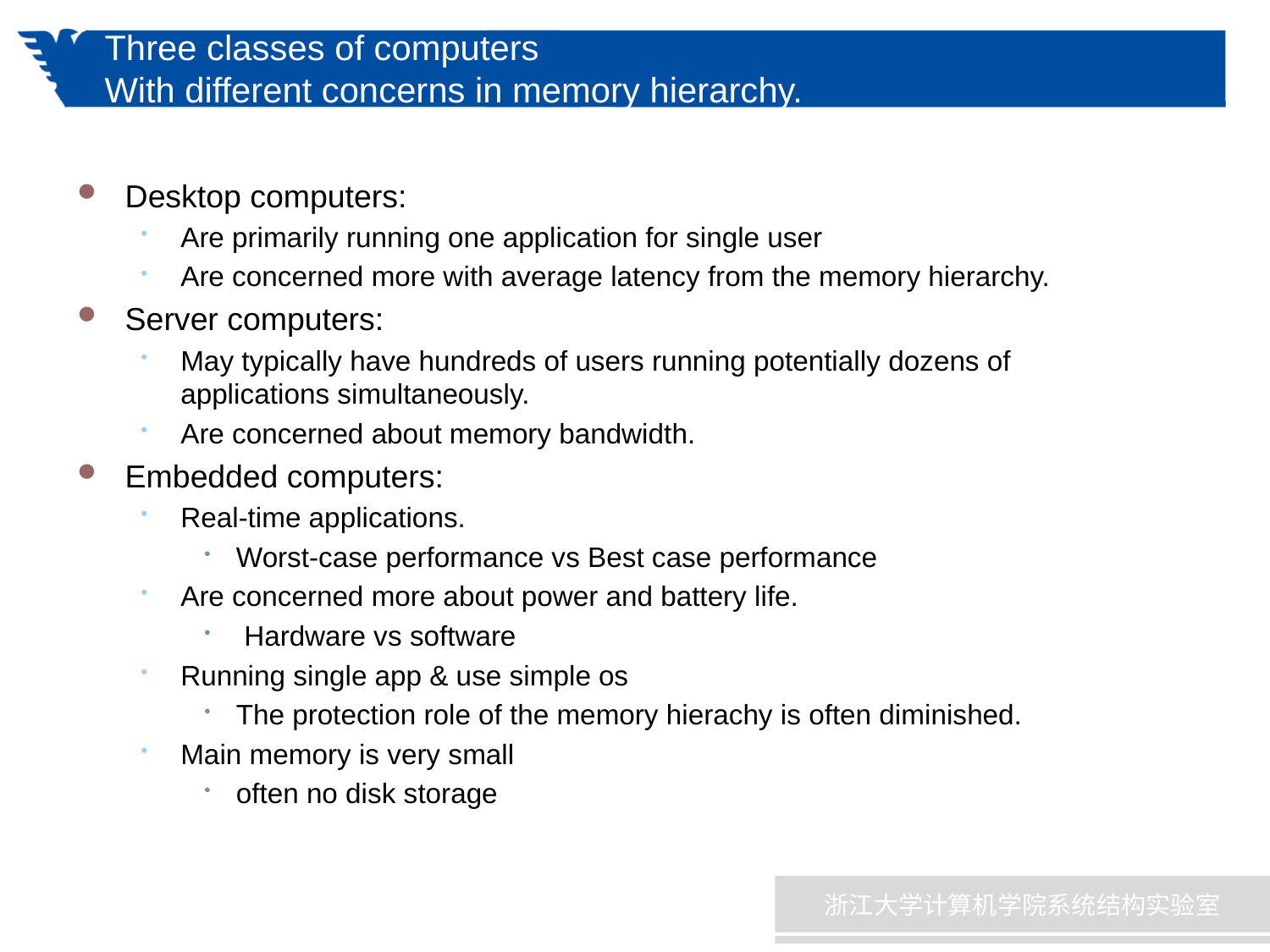

# Three classes of computers With different concerns in memory hierarchy.
Desktop computers:
Are primarily running one application for single user
Are concerned more with average latency from the memory hierarchy.
Server computers:
May typically have hundreds of users running potentially dozens of applications simultaneously.
Are concerned about memory bandwidth.
Embedded computers:
Real-time applications.
Worst-case performance vs Best case performance
Are concerned more about power and battery life.
 Hardware vs software
Running single app & use simple os
The protection role of the memory hierachy is often diminished.
Main memory is very small
often no disk storage